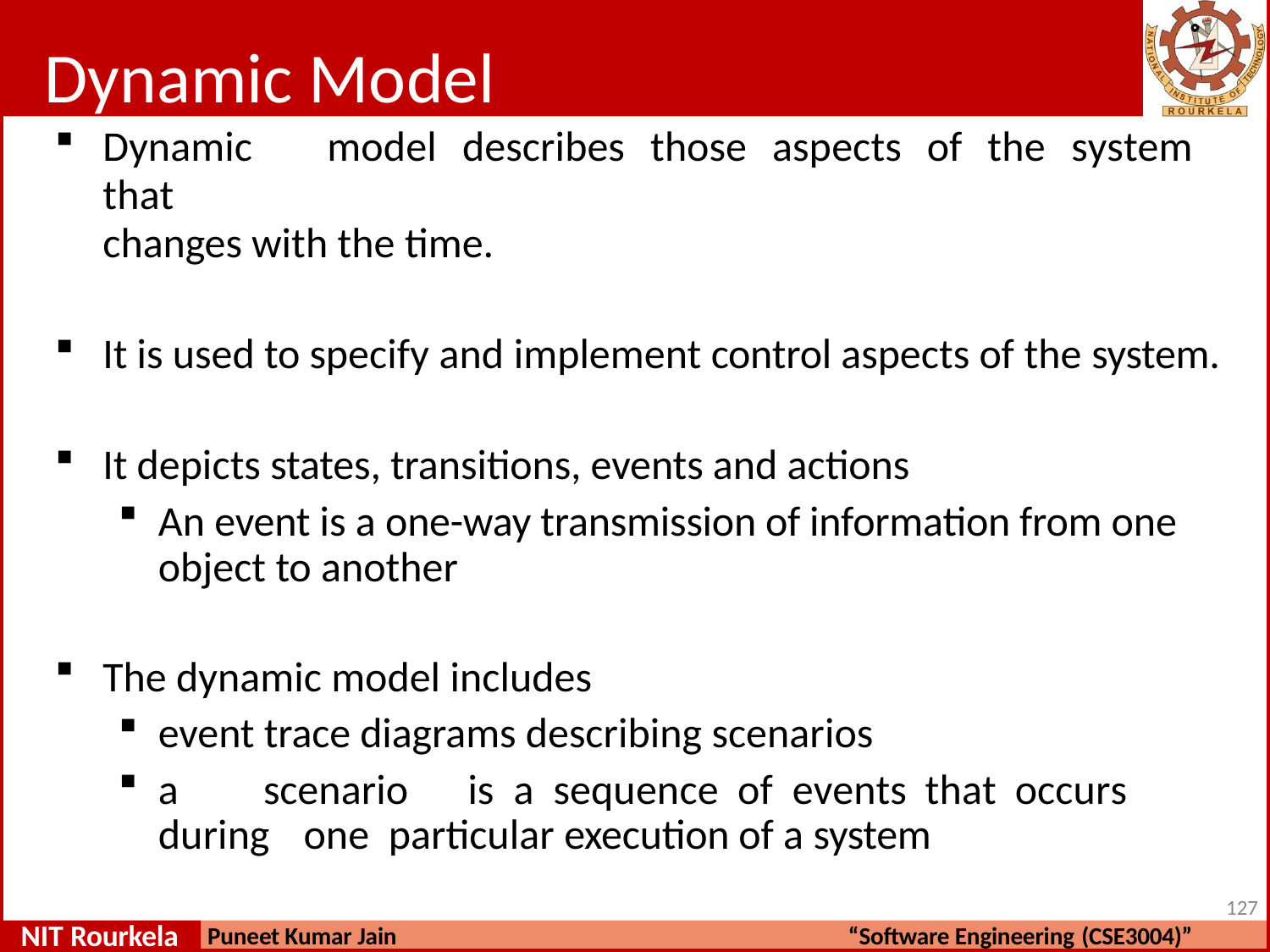

# Dynamic Model
Dynamic	model	describes	those	aspects	of	the	system	that
changes with the time.

It is used to specify and implement control aspects of the system.

It depicts states, transitions, events and actions
An event is a one-way transmission of information from one  object to another

The dynamic model includes
event trace diagrams describing scenarios
a	scenario	is	a	sequence	of	events	that	occurs	during	one  particular execution of a system
127
NIT Rourkela
Puneet Kumar Jain
“Software Engineering (CSE3004)”